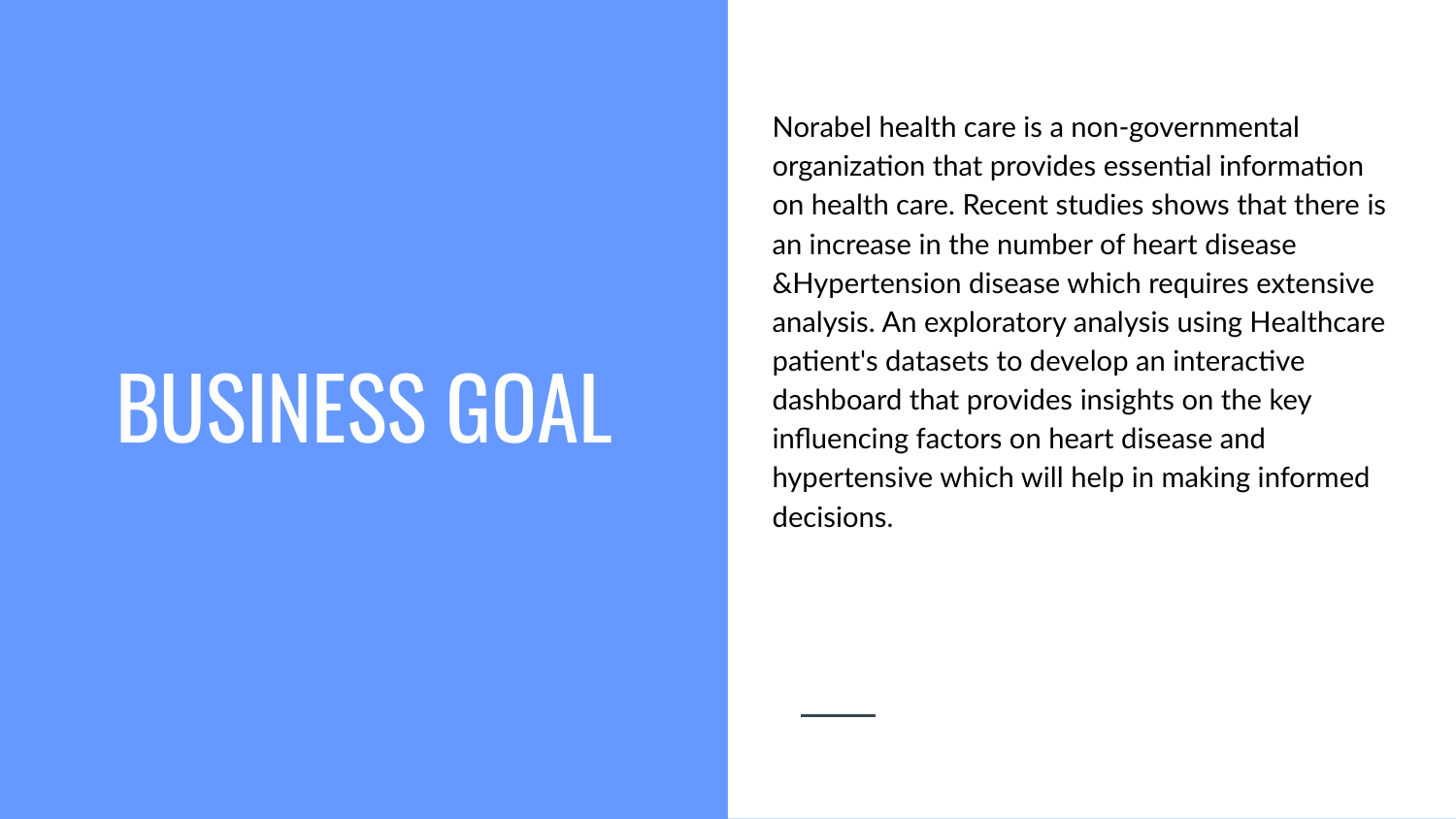

Norabel health care is a non-governmental organization that provides essential information on health care. Recent studies shows that there is an increase in the number of heart disease &Hypertension disease which requires extensive analysis. An exploratory analysis using Healthcare patient's datasets to develop an interactive dashboard that provides insights on the key influencing factors on heart disease and hypertensive which will help in making informed decisions.

# BUSINESS GOAL